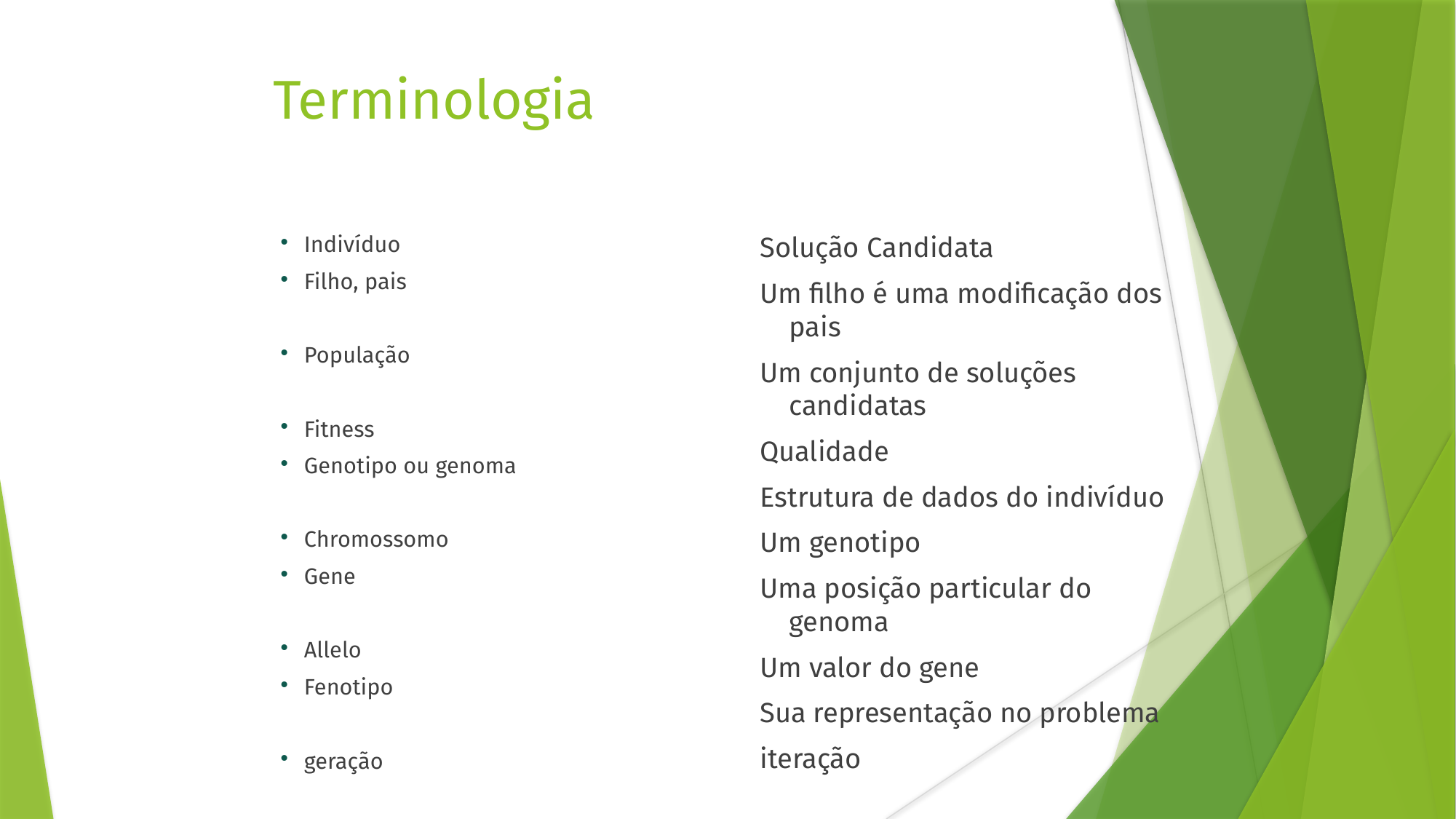

Terminologia
Indivíduo
Filho, pais

População

Fitness
Genotipo ou genoma

Chromossomo
Gene

Allelo
Fenotipo

geração
Solução Candidata
Um filho é uma modificação dos pais
Um conjunto de soluções candidatas
Qualidade
Estrutura de dados do indivíduo
Um genotipo
Uma posição particular do genoma
Um valor do gene
Sua representação no problema
iteração